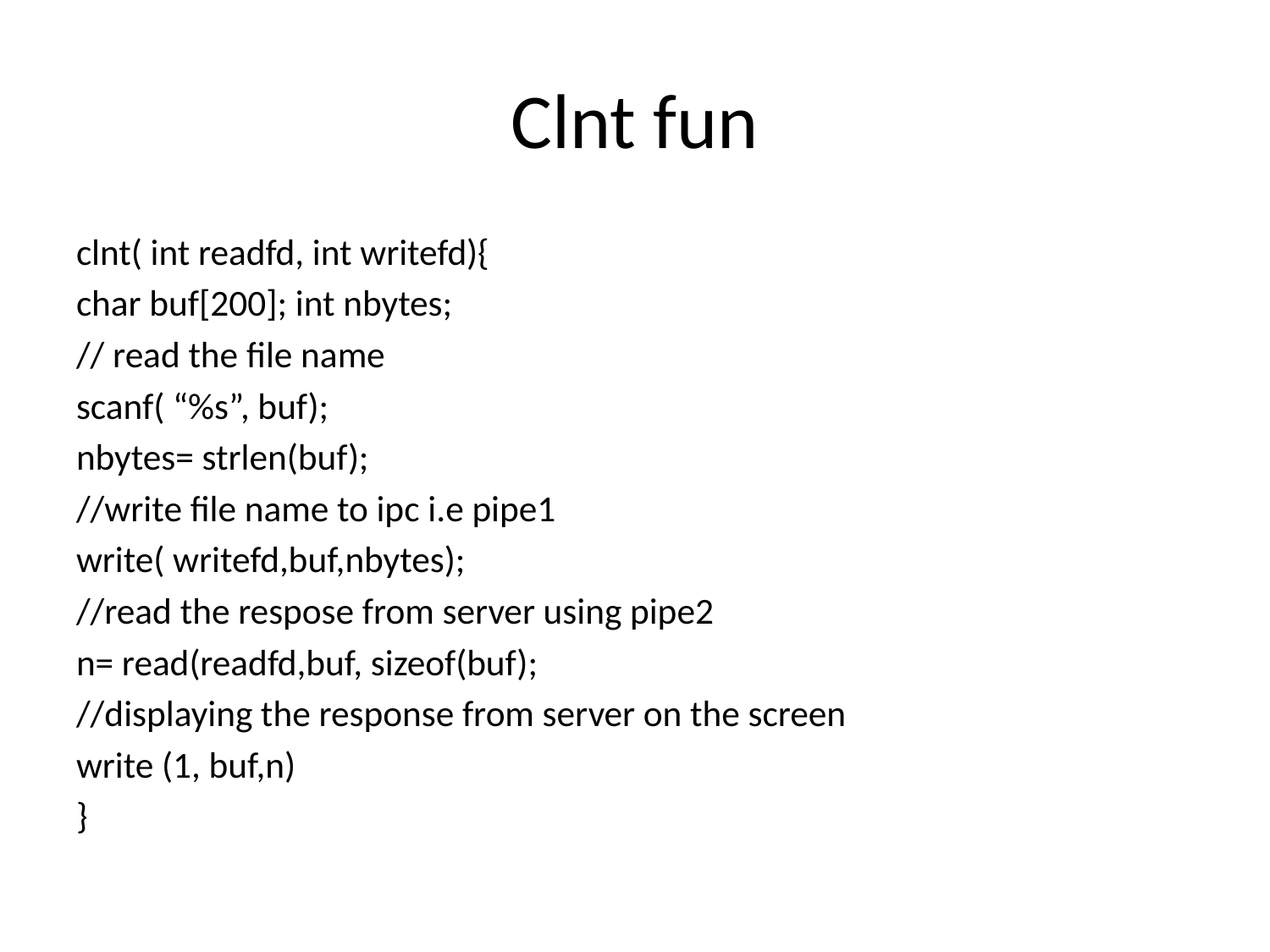

# Clnt fun
clnt( int readfd, int writefd){
char buf[200]; int nbytes;
// read the file name
scanf( “%s”, buf);
nbytes= strlen(buf);
//write file name to ipc i.e pipe1
write( writefd,buf,nbytes);
//read the respose from server using pipe2
n= read(readfd,buf, sizeof(buf);
//displaying the response from server on the screen
write (1, buf,n)
}